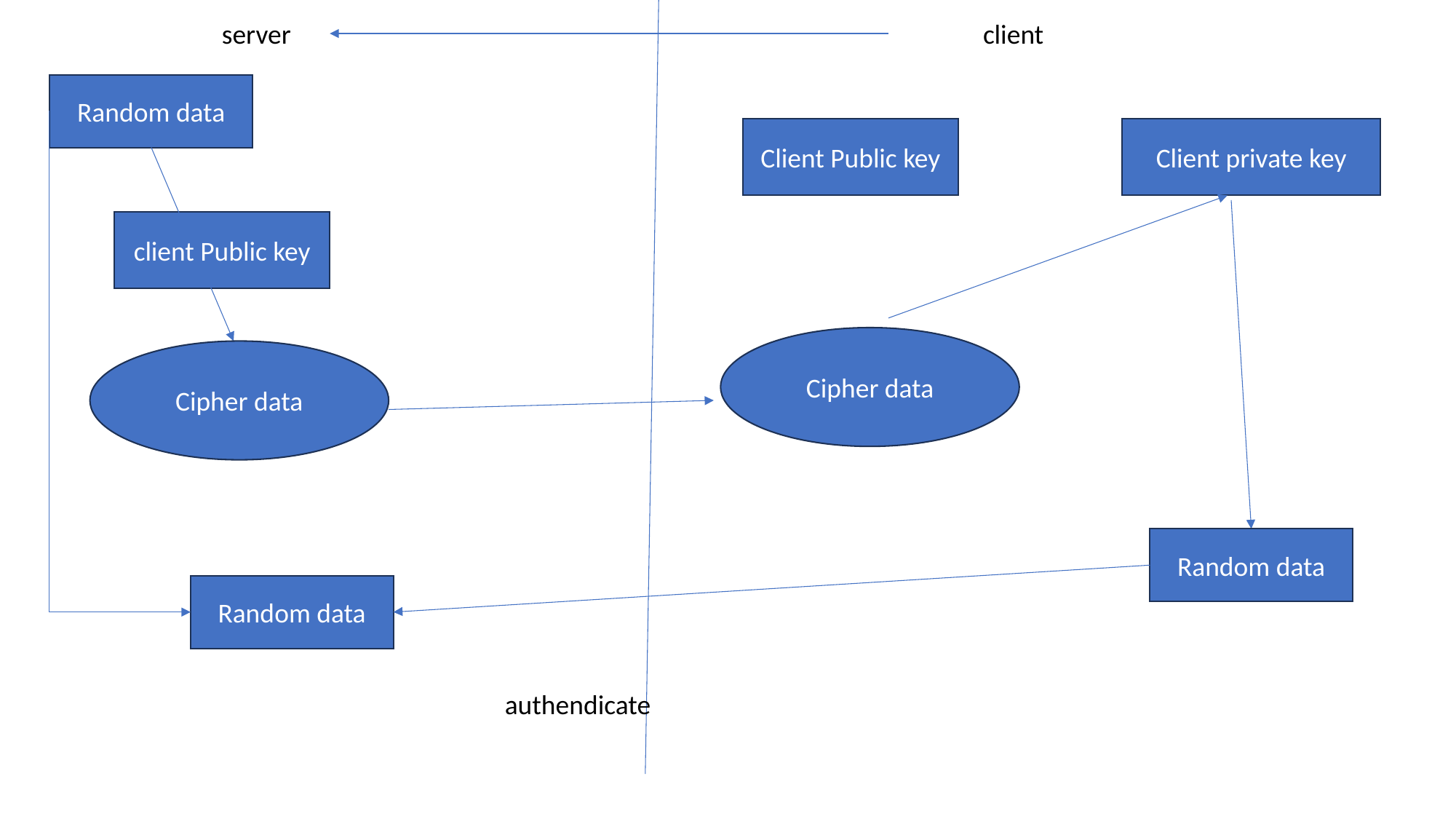

server
client
Random data
Client Public key
Client private key
client Public key
Cipher data
Cipher data
Random data
Random data
authendicate